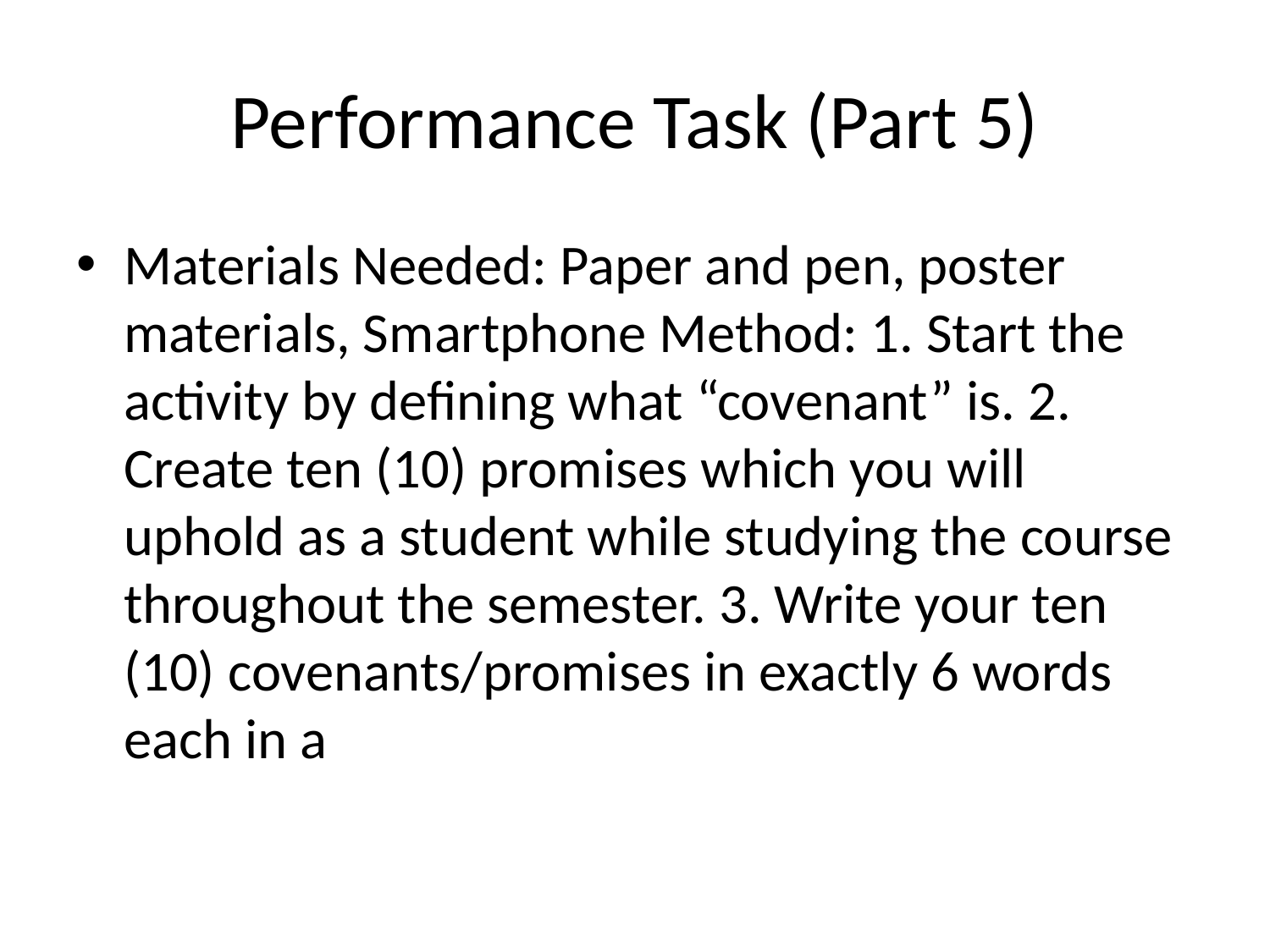

# Performance Task (Part 5)
Materials Needed: Paper and pen, poster materials, Smartphone Method: 1. Start the activity by defining what “covenant” is. 2. Create ten (10) promises which you will uphold as a student while studying the course throughout the semester. 3. Write your ten (10) covenants/promises in exactly 6 words each in a